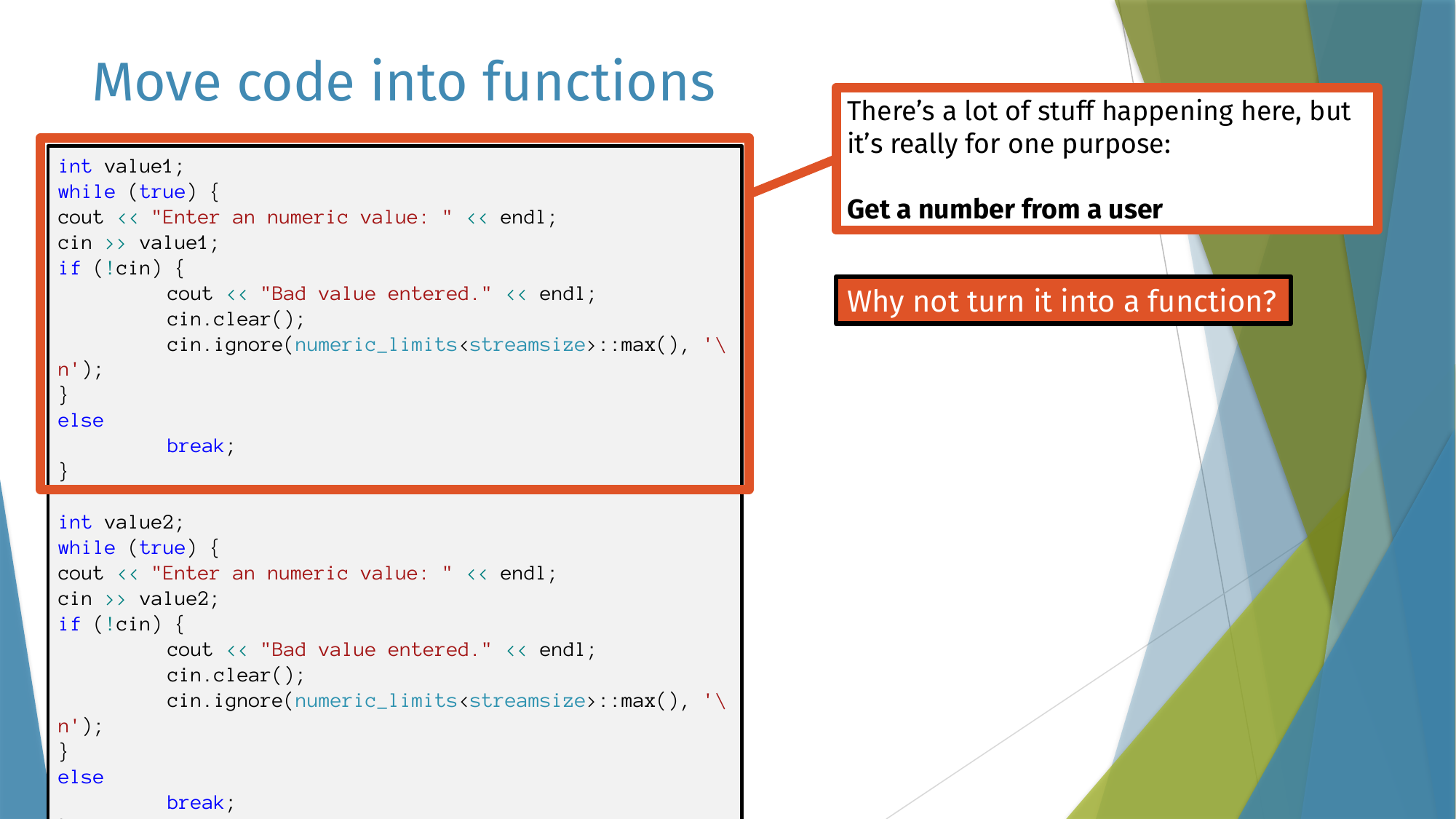

# Move code into functions
There’s a lot of stuff happening here, but it’s really for one purpose:

Get a number from a user

int value1;
while (true) {
cout << "Enter an numeric value: " << endl;
cin >> value1;
if (!cin) {
	cout << "Bad value entered." << endl;
	cin.clear();
	cin.ignore(numeric_limits<streamsize>::max(), '\n');
}
else
	break;
}

int value2;
while (true) {
cout << "Enter an numeric value: " << endl;
cin >> value2;
if (!cin) {
	cout << "Bad value entered." << endl;
	cin.clear();
	cin.ignore(numeric_limits<streamsize>::max(), '\n');
}
else
	break;
}
Why not turn it into a function?